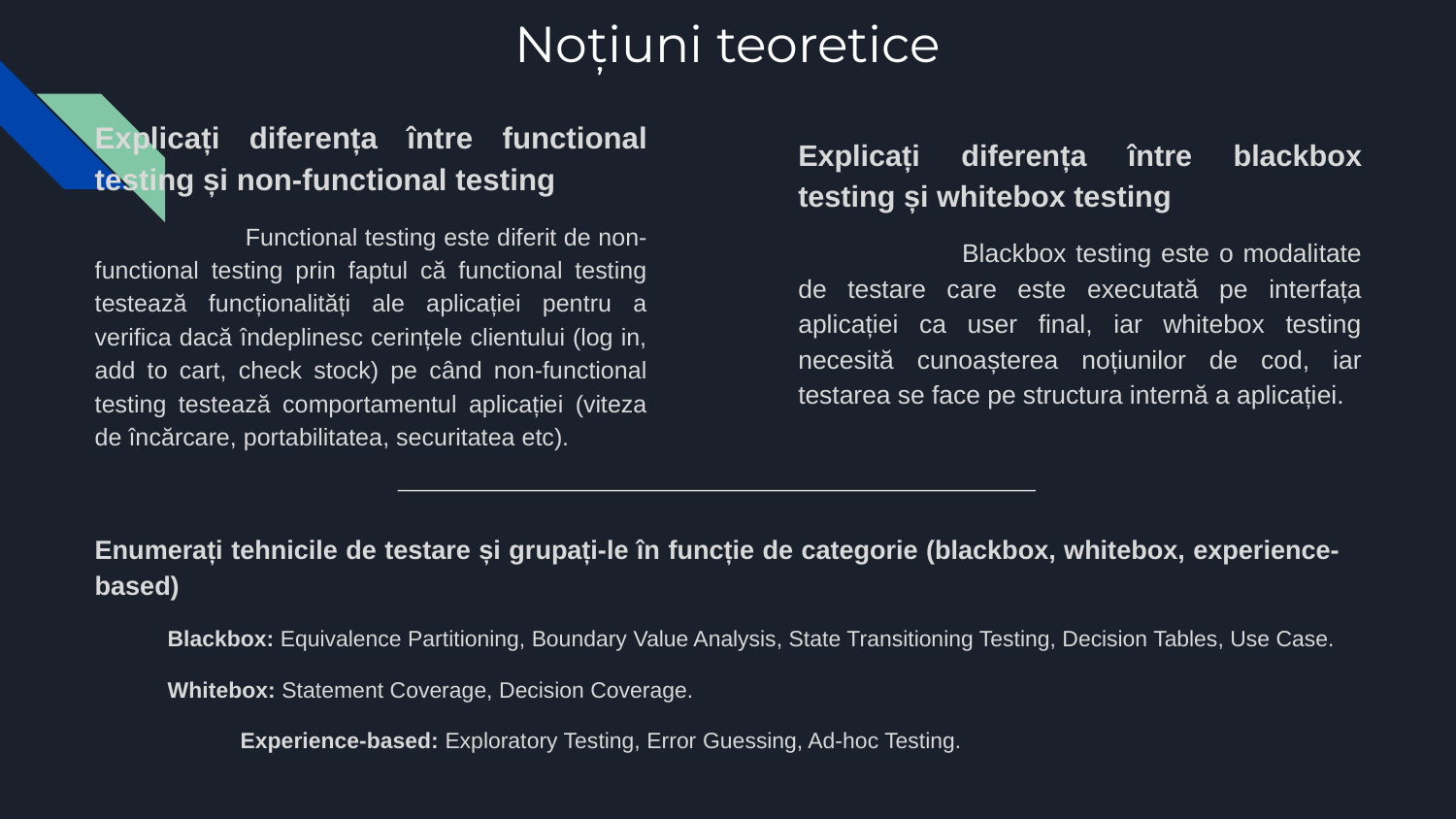

# Noțiuni teoretice
Explicați diferența între functional testing și non-functional testing
        	Functional testing este diferit de non-functional testing prin faptul că functional testing testează funcționalități ale aplicației pentru a verifica dacă îndeplinesc cerințele clientului (log in, add to cart, check stock) pe când non-functional testing testează comportamentul aplicației (viteza de încărcare, portabilitatea, securitatea etc).
Explicați diferența între blackbox testing și whitebox testing
        	Blackbox testing este o modalitate de testare care este executată pe interfața aplicației ca user final, iar whitebox testing necesită cunoașterea noțiunilor de cod, iar testarea se face pe structura internă a aplicației.
Enumerați tehnicile de testare și grupați-le în funcție de categorie (blackbox, whitebox, experience-based)
Blackbox: Equivalence Partitioning, Boundary Value Analysis, State Transitioning Testing, Decision Tables, Use Case.
Whitebox: Statement Coverage, Decision Coverage.
 	Experience-based: Exploratory Testing, Error Guessing, Ad-hoc Testing.